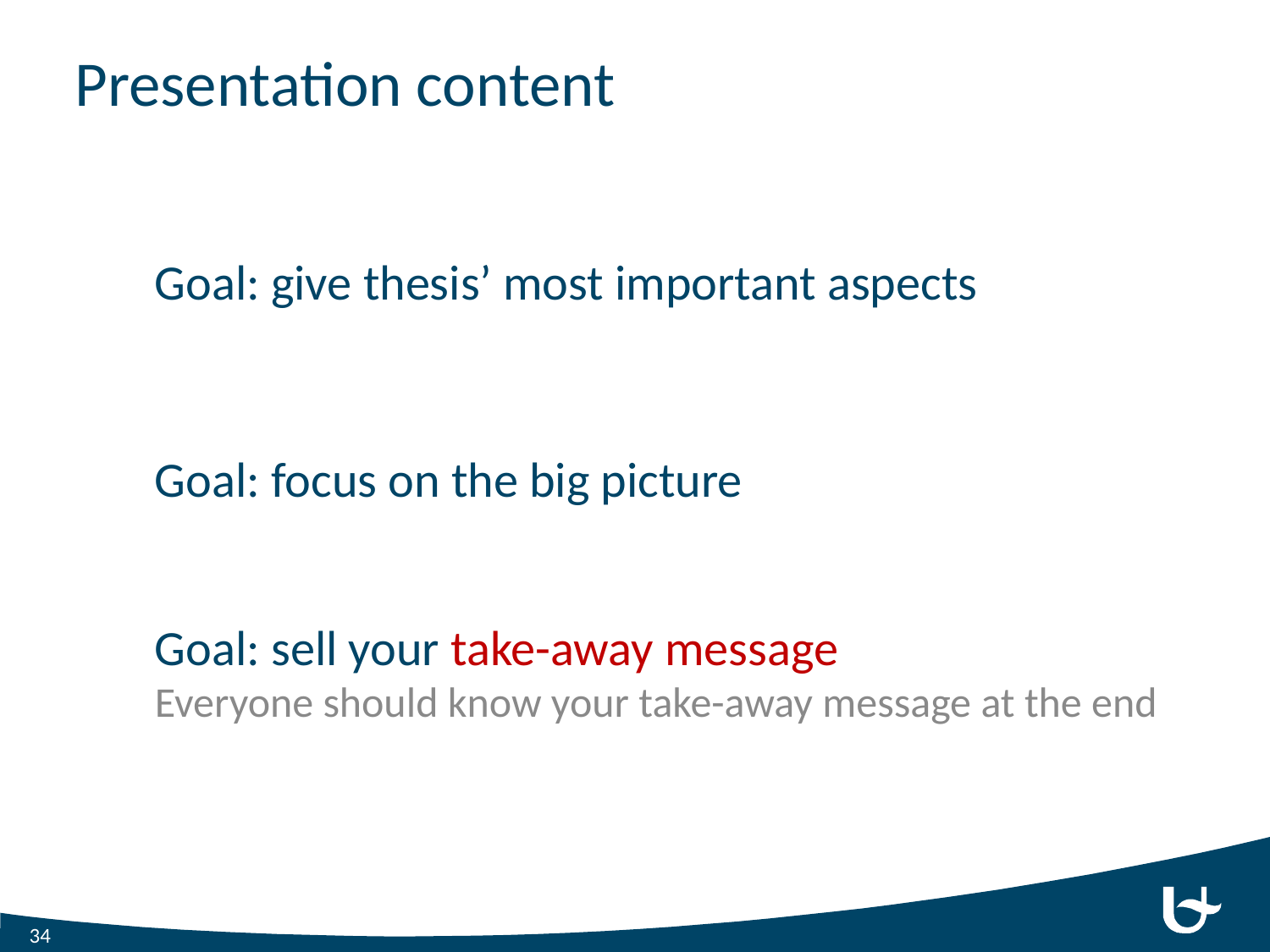

# Presentation content
Goal: give thesis’ most important aspects

Goal: focus on the big picture

Goal: sell your take-away message
Everyone should know your take-away message at the end
34